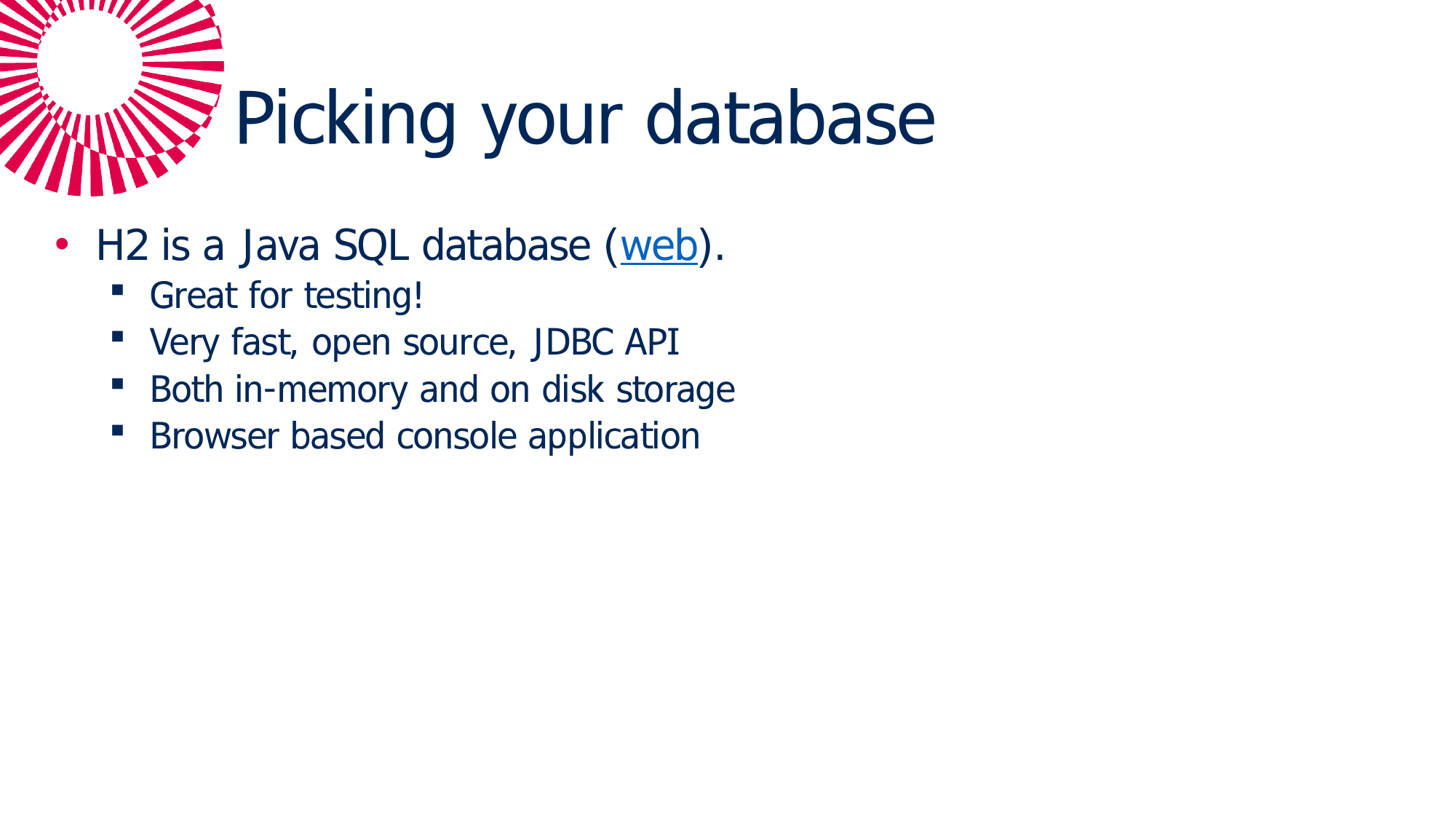

# Picking your database
H2 is a Java SQL database (web).
Great for testing!
Very fast, open source, JDBC API
Both in-memory and on disk storage
Browser based console application